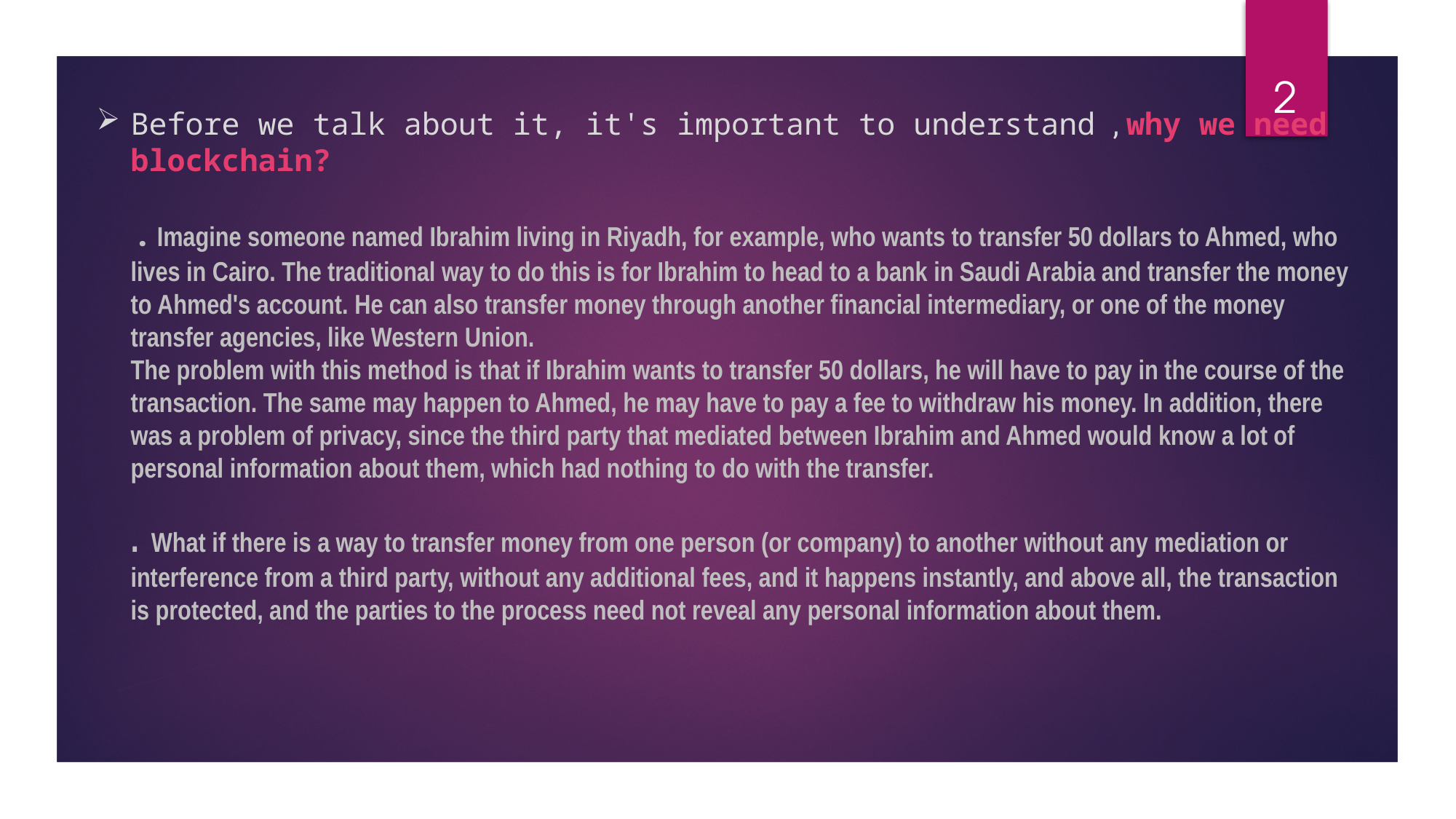

2
# Before we talk about it, it's important to understand , why we need blockchain? . Imagine someone named Ibrahim living in Riyadh, for example, who wants to transfer 50 dollars to Ahmed, who lives in Cairo. The traditional way to do this is for Ibrahim to head to a bank in Saudi Arabia and transfer the money to Ahmed's account. He can also transfer money through another financial intermediary, or one of the money transfer agencies, like Western Union. The problem with this method is that if Ibrahim wants to transfer 50 dollars, he will have to pay in the course of the transaction. The same may happen to Ahmed, he may have to pay a fee to withdraw his money. In addition, there was a problem of privacy, since the third party that mediated between Ibrahim and Ahmed would know a lot of personal information about them, which had nothing to do with the transfer. .  What if there is a way to transfer money from one person (or company) to another without any mediation or interference from a third party, without any additional fees, and it happens instantly, and above all, the transaction is protected, and the parties to the process need not reveal any personal information about them.